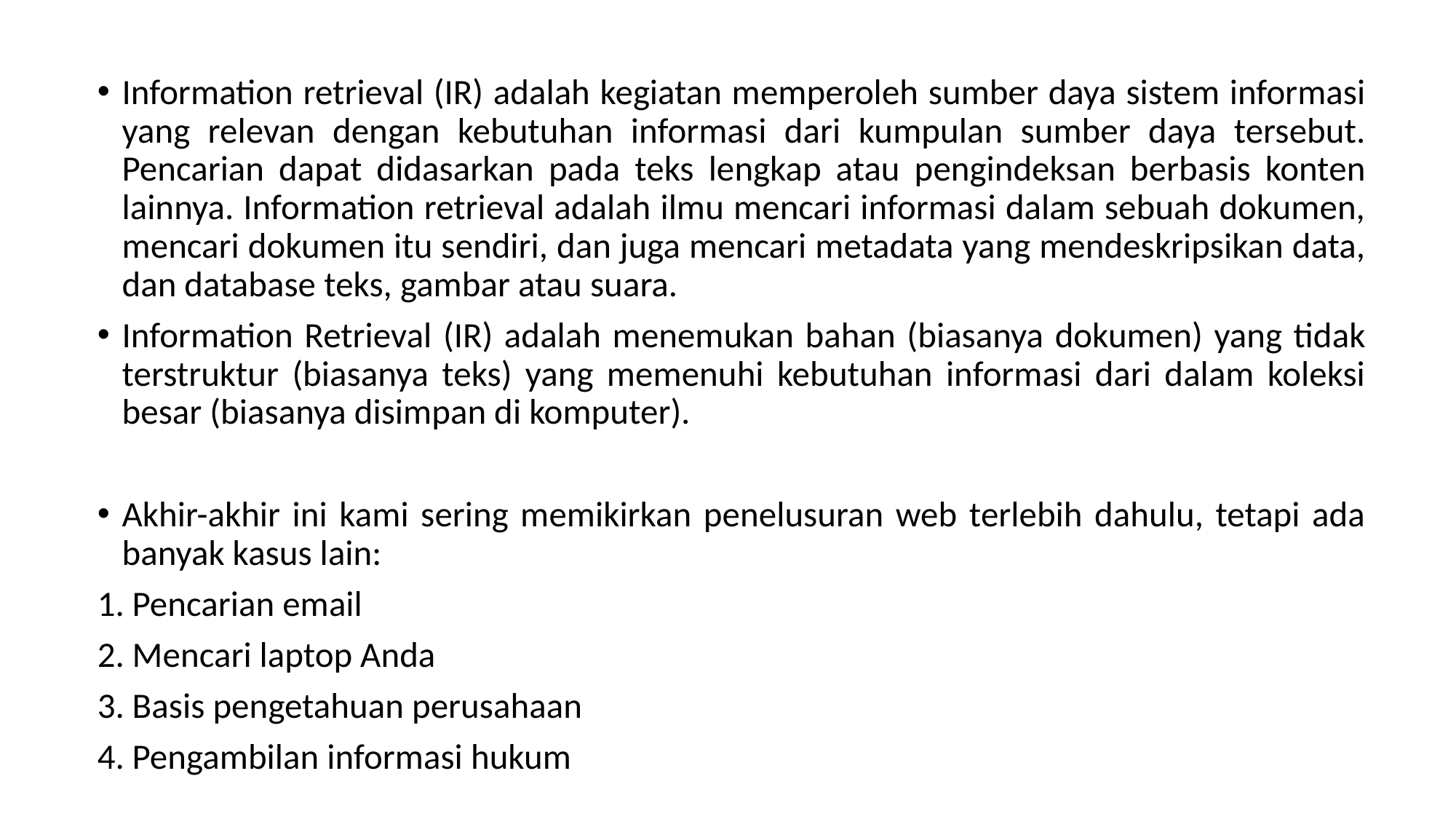

Information retrieval (IR) adalah kegiatan memperoleh sumber daya sistem informasi yang relevan dengan kebutuhan informasi dari kumpulan sumber daya tersebut. Pencarian dapat didasarkan pada teks lengkap atau pengindeksan berbasis konten lainnya. Information retrieval adalah ilmu mencari informasi dalam sebuah dokumen, mencari dokumen itu sendiri, dan juga mencari metadata yang mendeskripsikan data, dan database teks, gambar atau suara.
Information Retrieval (IR) adalah menemukan bahan (biasanya dokumen) yang tidak terstruktur (biasanya teks) yang memenuhi kebutuhan informasi dari dalam koleksi besar (biasanya disimpan di komputer).

Akhir-akhir ini kami sering memikirkan penelusuran web terlebih dahulu, tetapi ada banyak kasus lain:
1. Pencarian email
2. Mencari laptop Anda
3. Basis pengetahuan perusahaan
4. Pengambilan informasi hukum